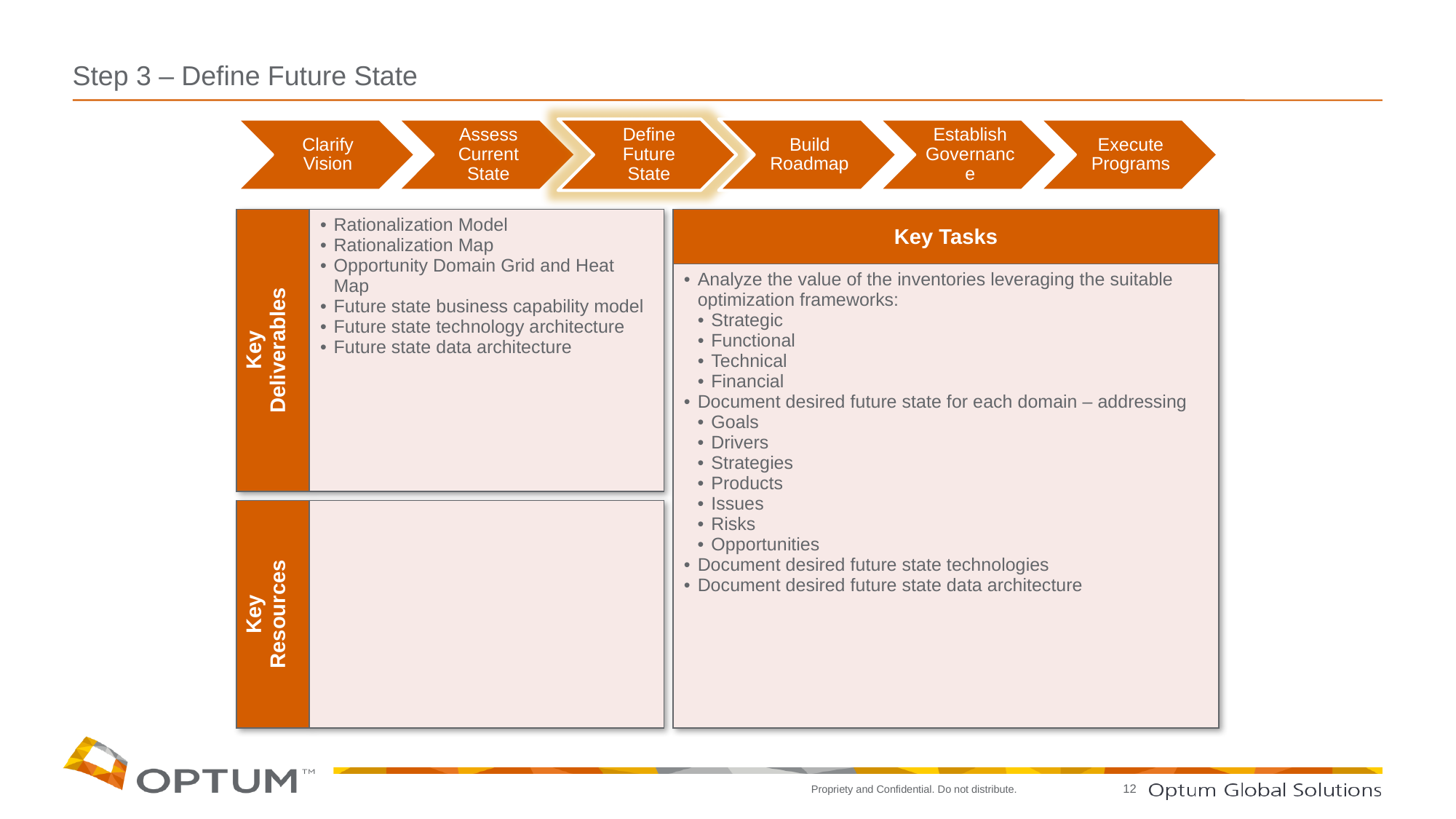

# Step 3 – Define Future State
Clarify Vision
Assess Current State
Define Future State
Build Roadmap
Establish Governance
Execute Programs
| Key Deliverables | Rationalization Model Rationalization Map Opportunity Domain Grid and Heat Map Future state business capability model Future state technology architecture Future state data architecture |
| --- | --- |
| Key Tasks |
| --- |
| Analyze the value of the inventories leveraging the suitable optimization frameworks: Strategic Functional Technical Financial Document desired future state for each domain – addressing Goals Drivers Strategies Products Issues Risks Opportunities Document desired future state technologies Document desired future state data architecture |
| Key Resources |  |
| --- | --- |
12